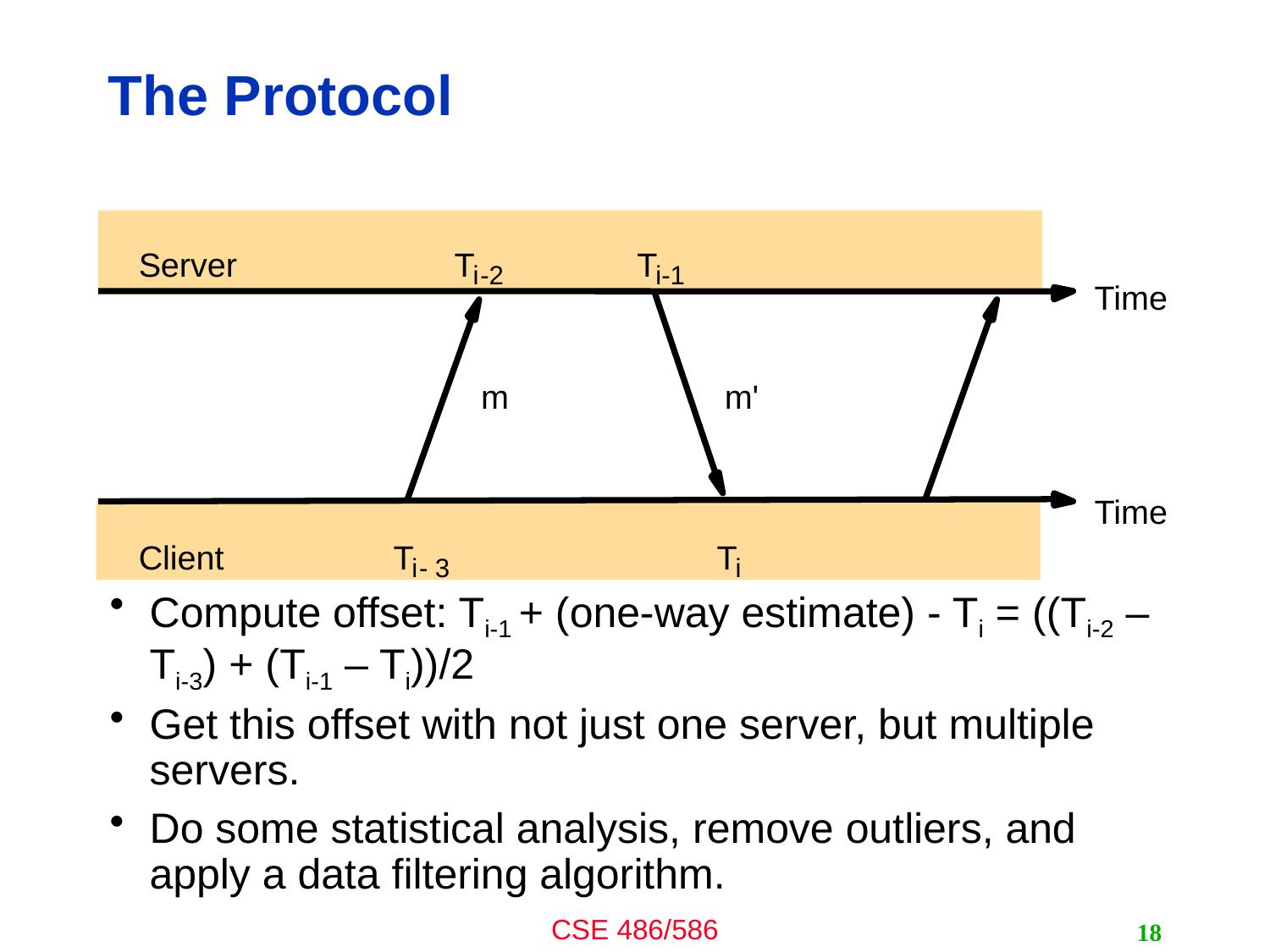

# The Protocol

Compute offset: Ti-1 + (one-way estimate) - Ti = ((Ti-2 – Ti-3) + (Ti-1 – Ti))/2
Get this offset with not just one server, but multiple servers.
Do some statistical analysis, remove outliers, and apply a data filtering algorithm.

Server
T
T
i
-2
i-1
Time

m
m'

Time

Client
T
T
i
-
3
i
18